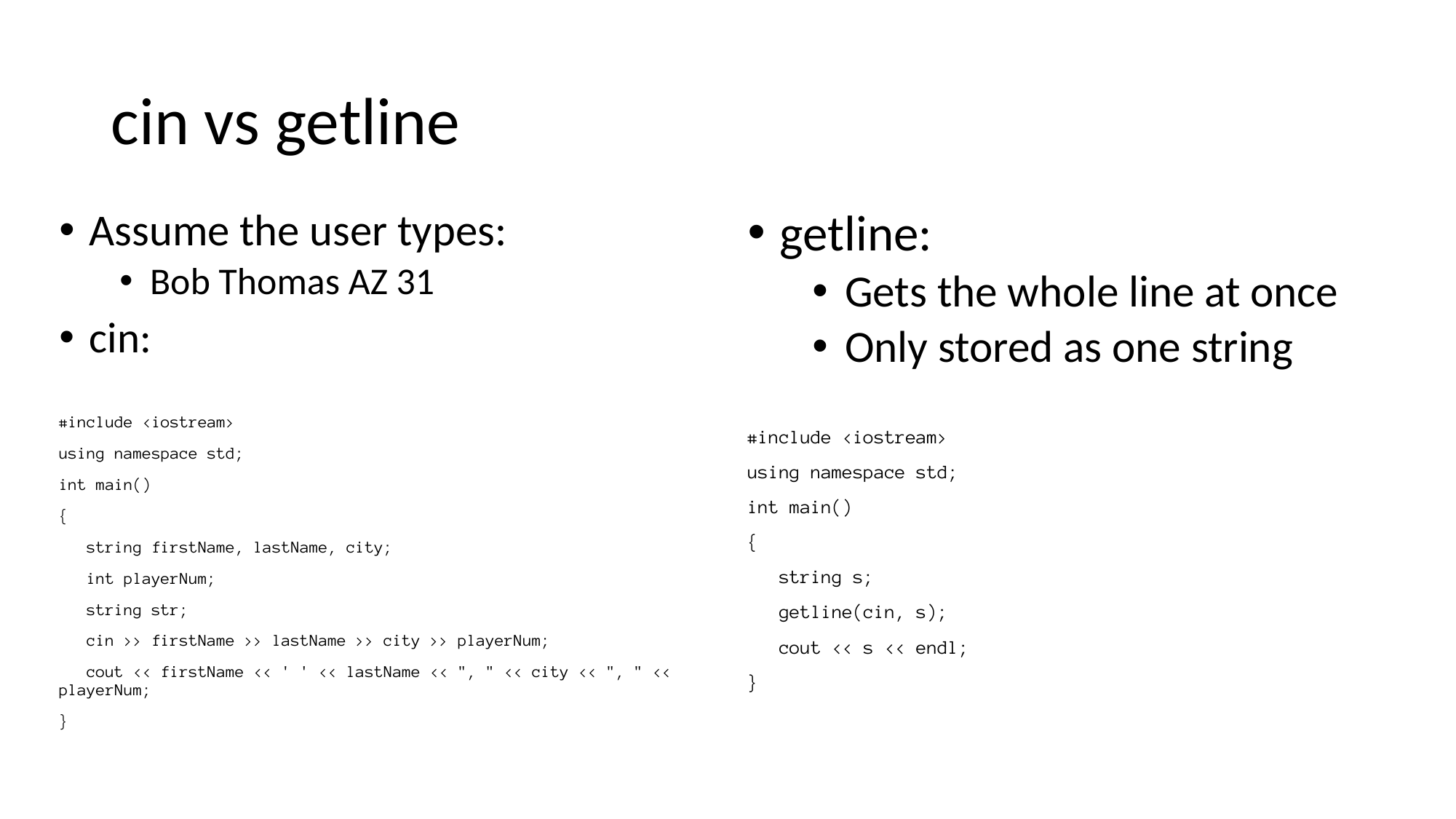

# cin vs getline
Assume the user types:
Bob Thomas AZ 31
cin:

#include <iostream>
using namespace std;
int main()
{
   string firstName, lastName, city;
   int playerNum;
   string str;
   cin >> firstName >> lastName >> city >> playerNum;
   cout << firstName << ' ' << lastName << ", " << city << ", " << playerNum;
}

getline:
Gets the whole line at once
Only stored as one string

#include <iostream>
using namespace std;
int main()
{
   string s;
   getline(cin, s);
   cout << s << endl;
}